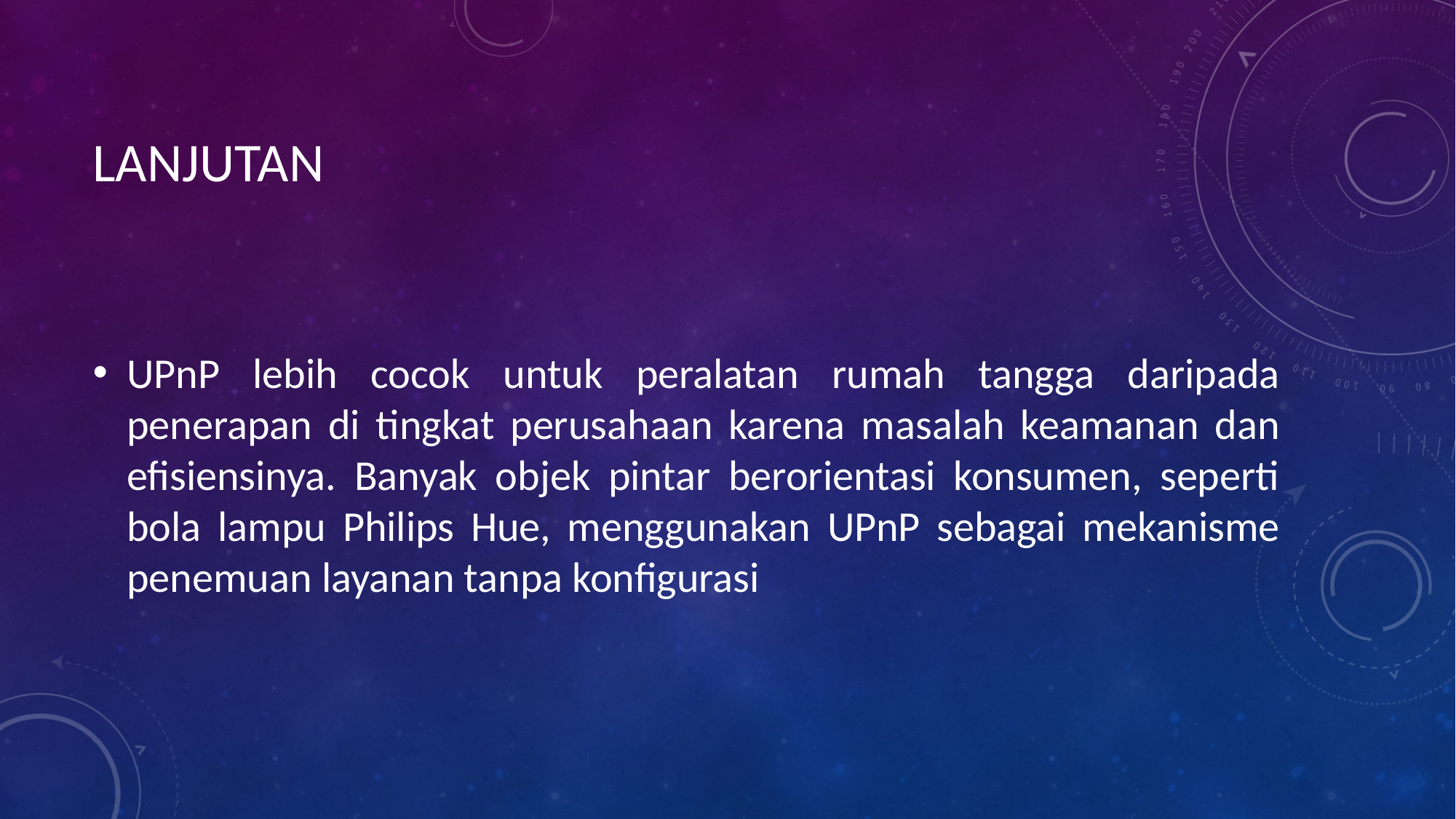

# Lanjutan
UPnP lebih cocok untuk peralatan rumah tangga daripada penerapan di tingkat perusahaan karena masalah keamanan dan efisiensinya. Banyak objek pintar berorientasi konsumen, seperti bola lampu Philips Hue, menggunakan UPnP sebagai mekanisme penemuan layanan tanpa konfigurasi